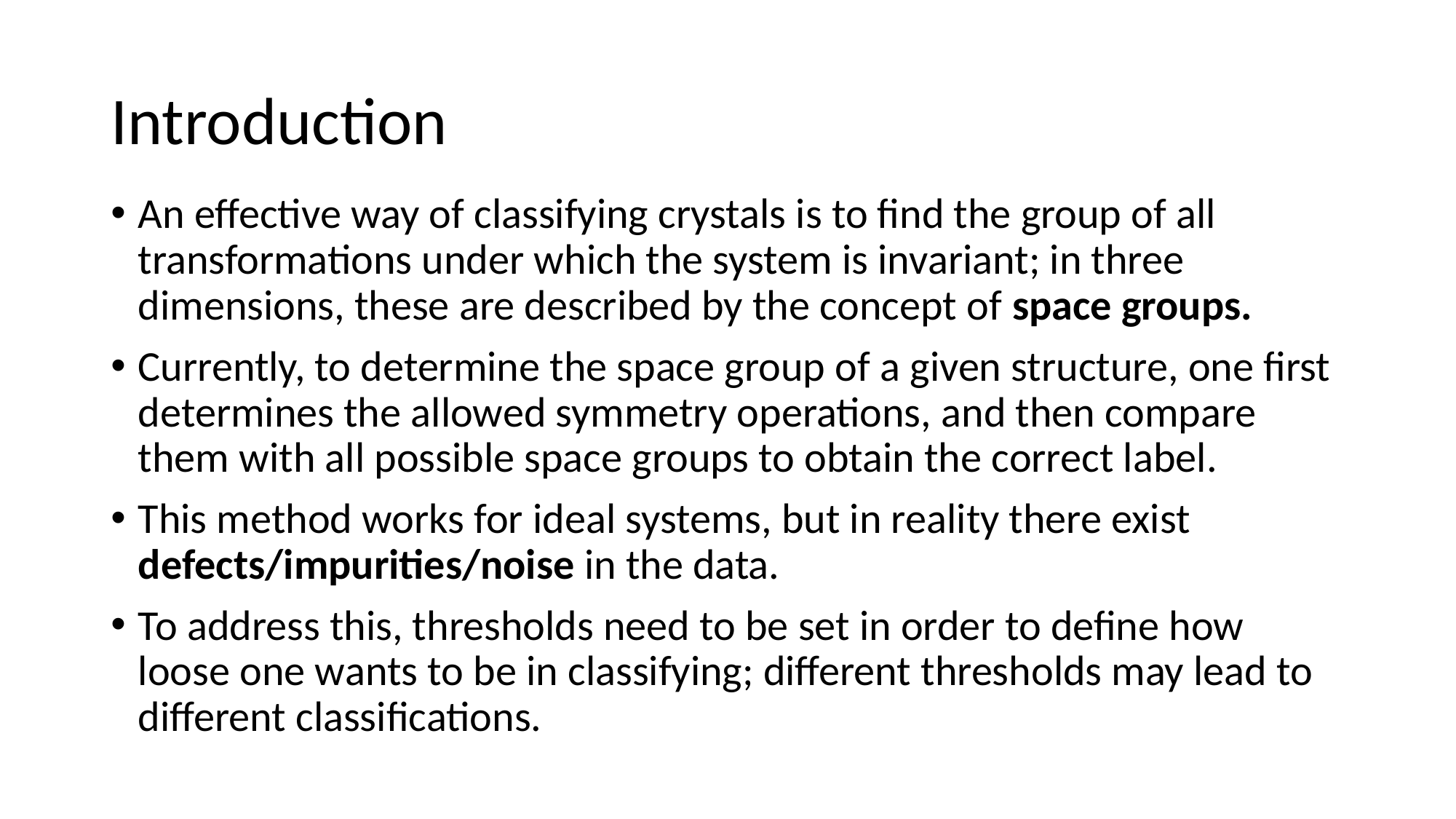

# Introduction
An effective way of classifying crystals is to find the group of all transformations under which the system is invariant; in three dimensions, these are described by the concept of space groups.
Currently, to determine the space group of a given structure, one first determines the allowed symmetry operations, and then compare them with all possible space groups to obtain the correct label.
This method works for ideal systems, but in reality there exist defects/impurities/noise in the data.
To address this, thresholds need to be set in order to define how loose one wants to be in classifying; different thresholds may lead to different classifications.